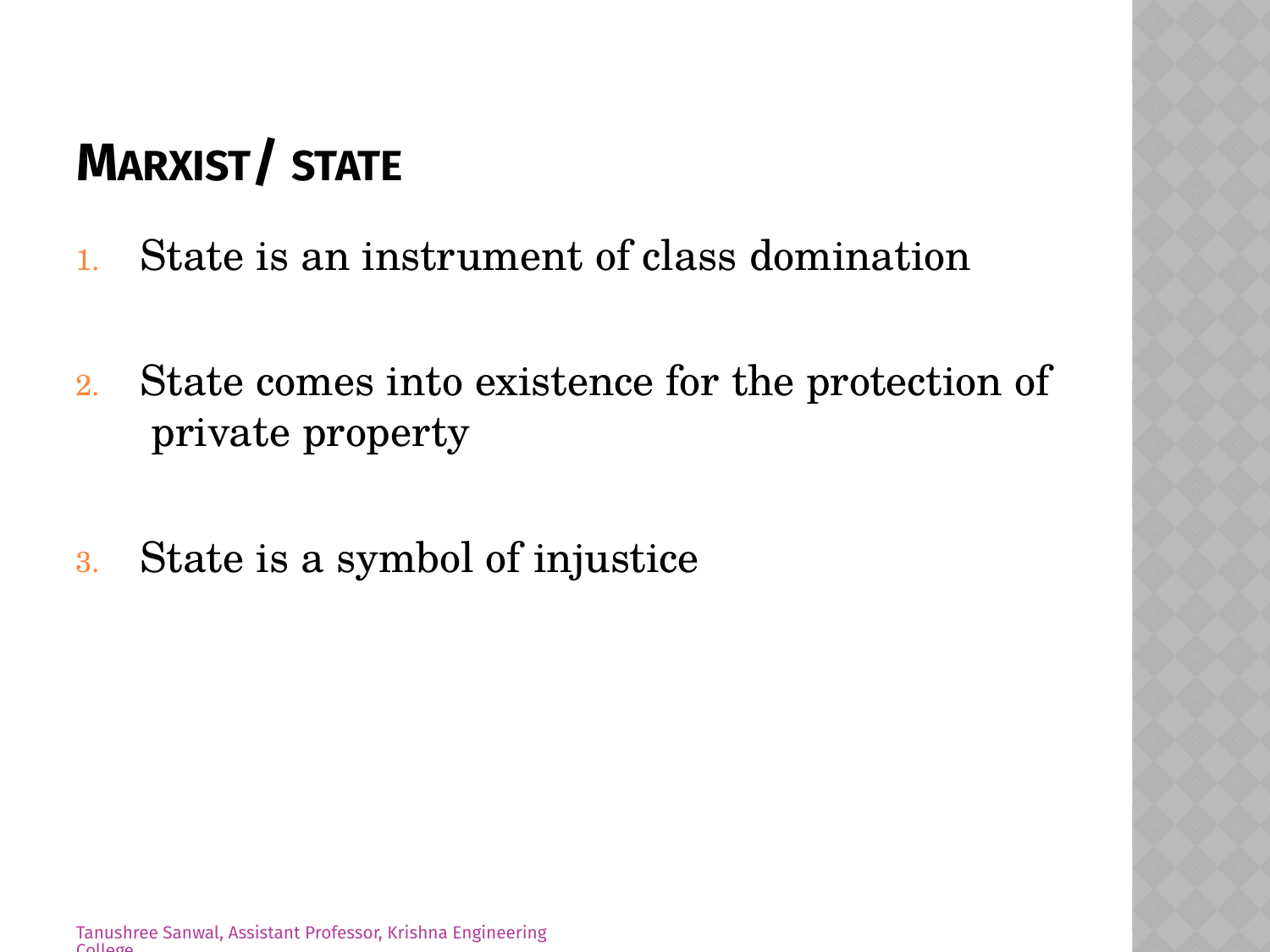

# MARXIST/ STATE
State is an instrument of class domination

State comes into existence for the protection of  private property

State is a symbol of injustice
Tanushree Sanwal, Assistant Professor, Krishna Engineering College